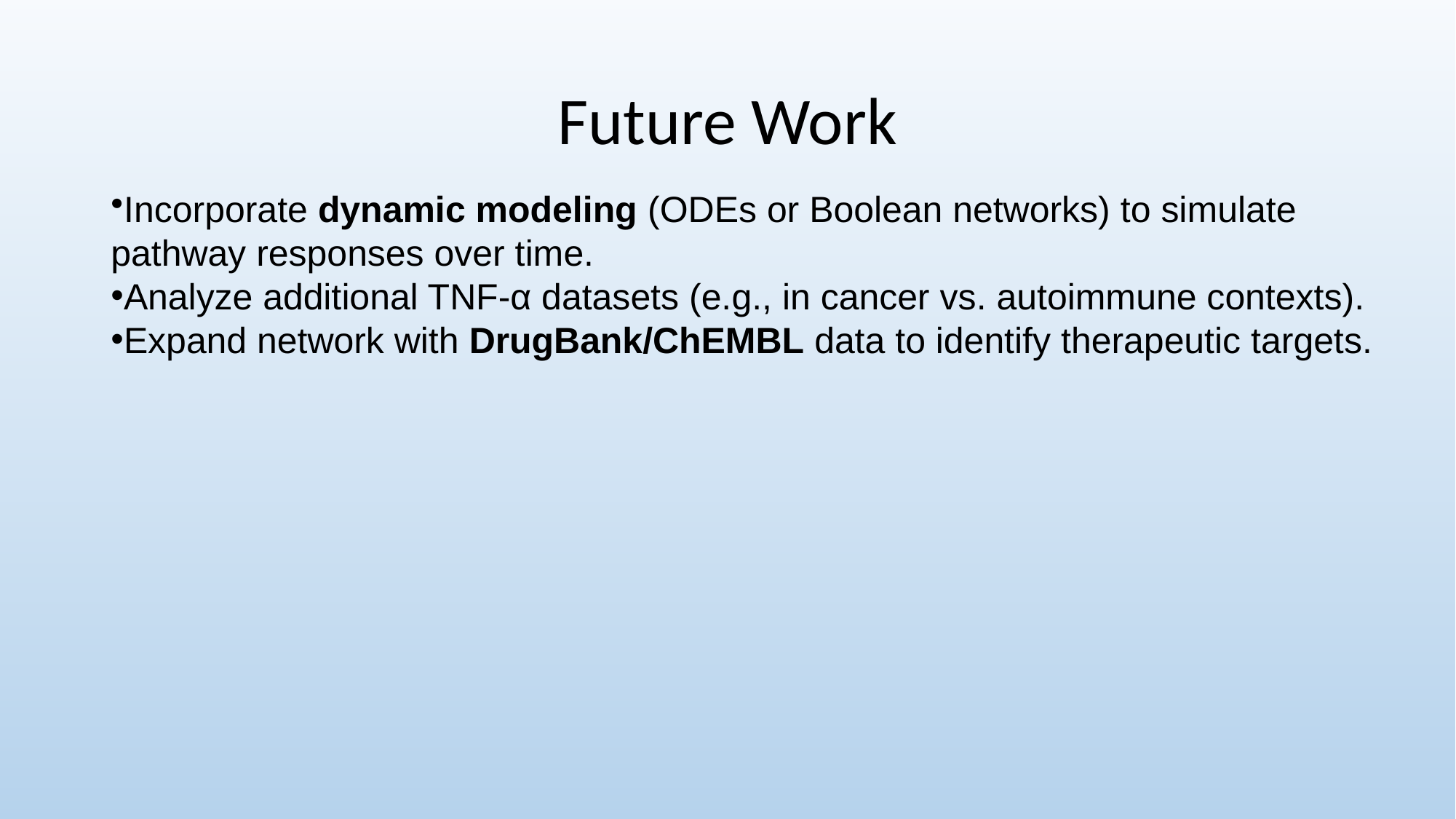

# Future Work
Incorporate dynamic modeling (ODEs or Boolean networks) to simulate
pathway responses over time.
Analyze additional TNF-α datasets (e.g., in cancer vs. autoimmune contexts).
Expand network with DrugBank/ChEMBL data to identify therapeutic targets.